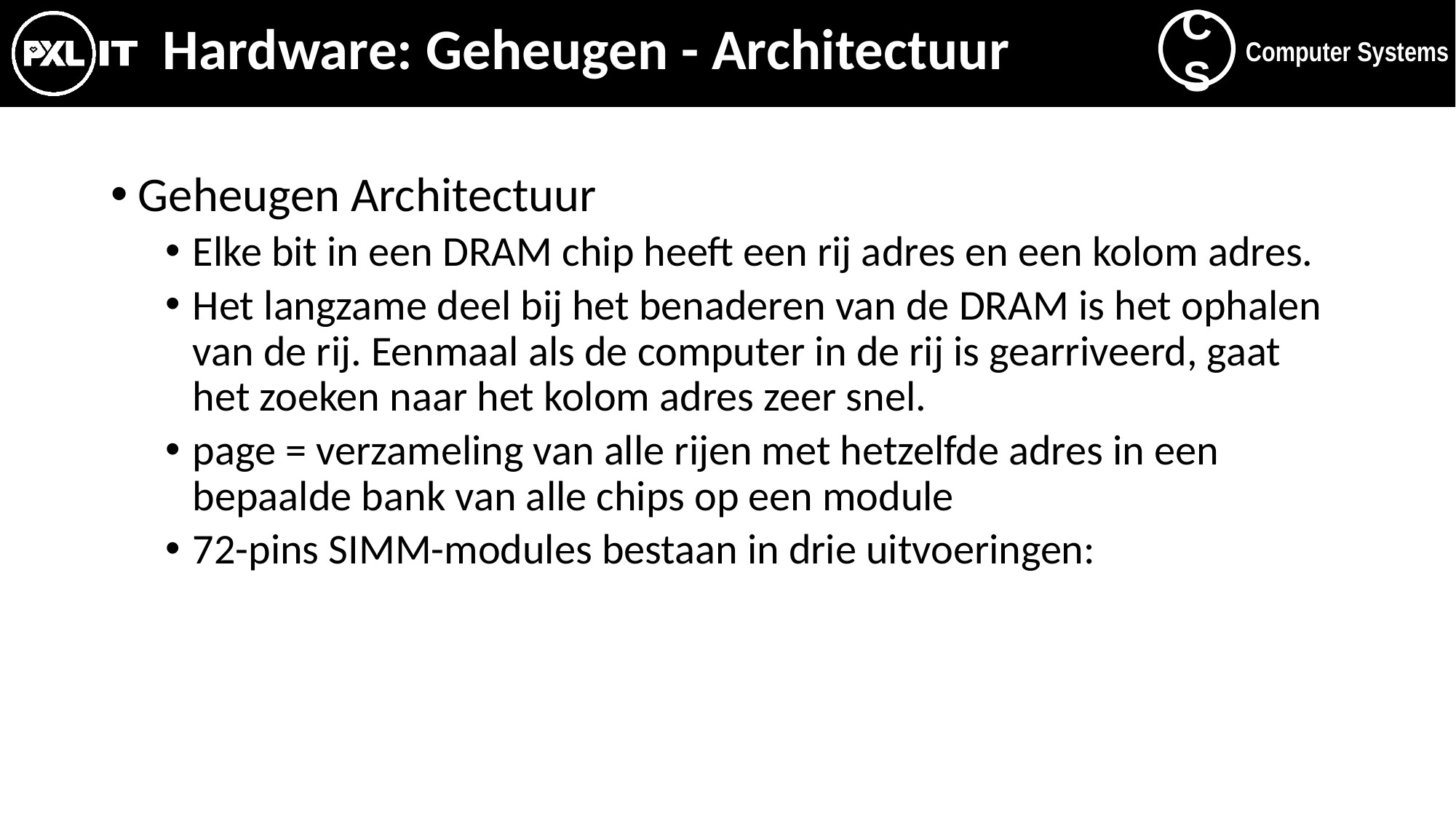

# Hardware: Geheugen - Architectuur
Geheugen Architectuur
Elke bit in een DRAM chip heeft een rij adres en een kolom adres.
Het langzame deel bij het benaderen van de DRAM is het ophalen van de rij. Eenmaal als de computer in de rij is gearriveerd, gaat het zoeken naar het kolom adres zeer snel.
page = verzameling van alle rijen met hetzelfde adres in een bepaalde bank van alle chips op een module
72-pins SIMM-modules bestaan in drie uitvoeringen: